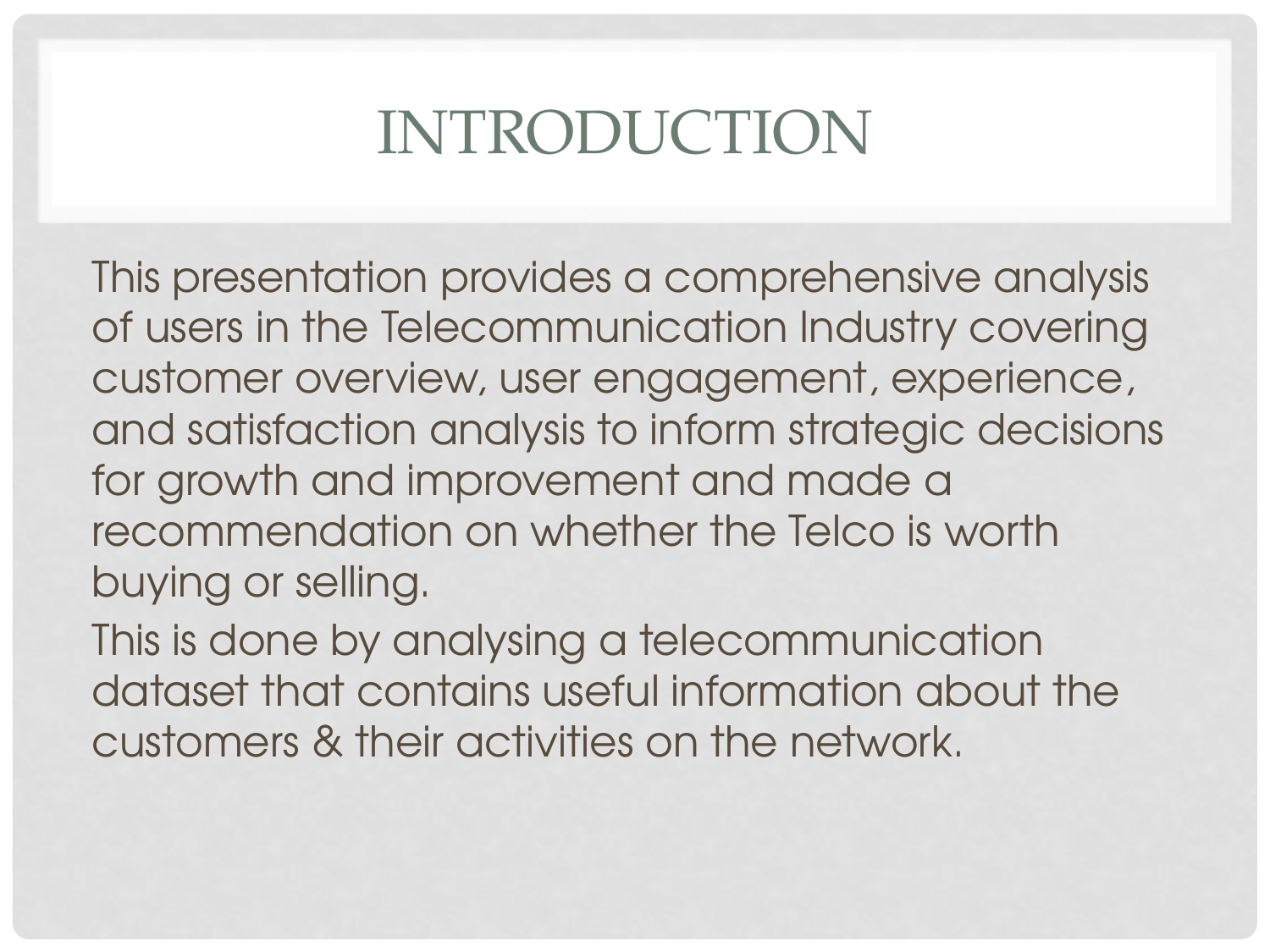

# Introduction
This presentation provides a comprehensive analysis of users in the Telecommunication Industry covering customer overview, user engagement, experience, and satisfaction analysis to inform strategic decisions for growth and improvement and made a recommendation on whether the Telco is worth buying or selling.
This is done by analysing a telecommunication dataset that contains useful information about the customers & their activities on the network.